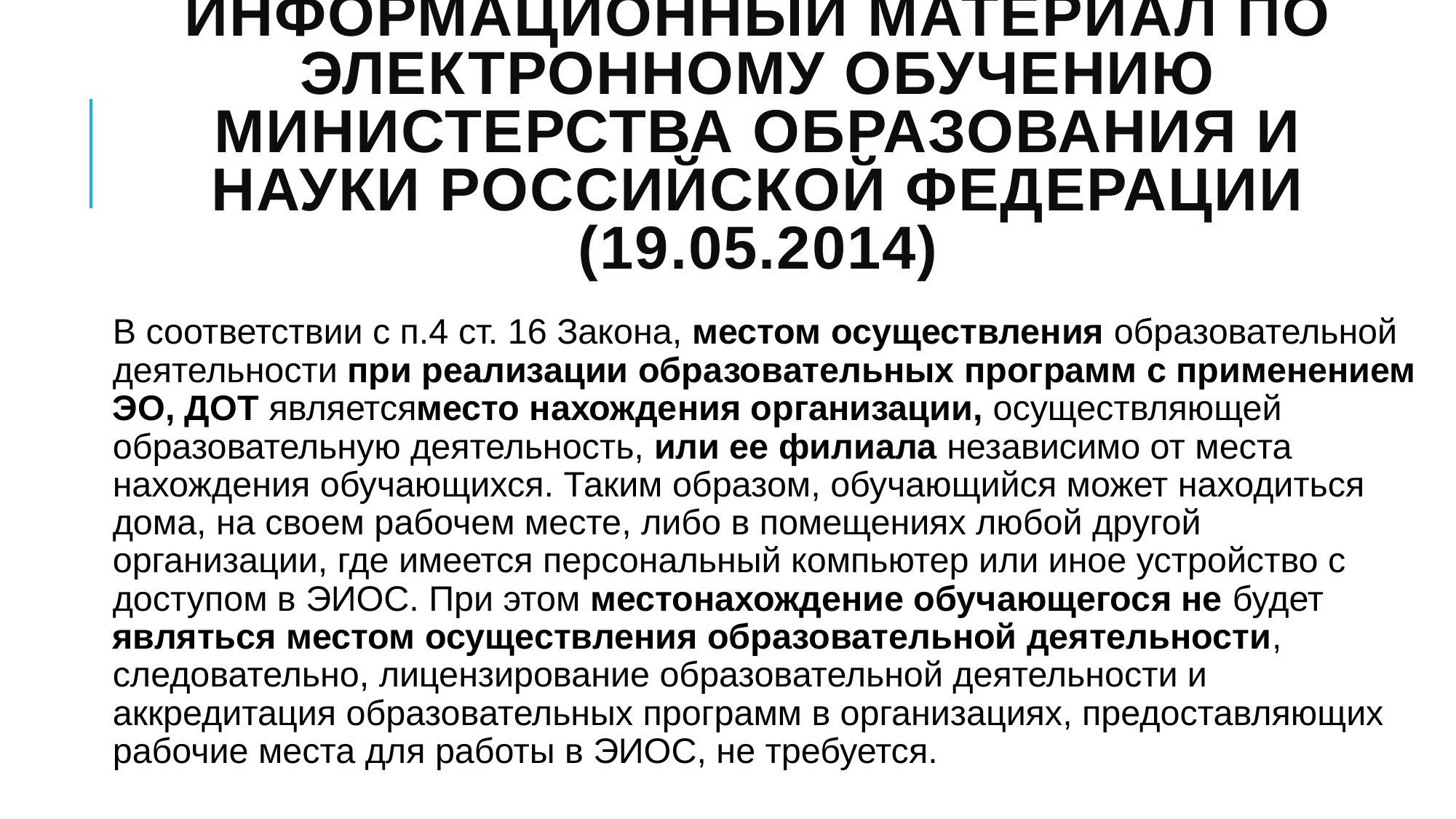

# Информационный материал по электронному обучению Министерства образования и науки Российской Федерации (19.05.2014)
В соответствии с п.4 ст. 16 Закона, местом осуществления образовательной деятельности при реализации образовательных программ с применением ЭО, ДОТ являетсяместо нахождения организации, осуществляющей образовательную деятельность, или ее филиала независимо от места нахождения обучающихся. Таким образом, обучающийся может находиться дома, на своем рабочем месте, либо в помещениях любой другой организации, где имеется персональный компьютер или иное устройство с доступом в ЭИОС. При этом местонахождение обучающегося не будет являться местом осуществления образовательной деятельности, следовательно, лицензирование образовательной деятельности и аккредитация образовательных программ в организациях, предоставляющих рабочие места для работы в ЭИОС, не требуется.